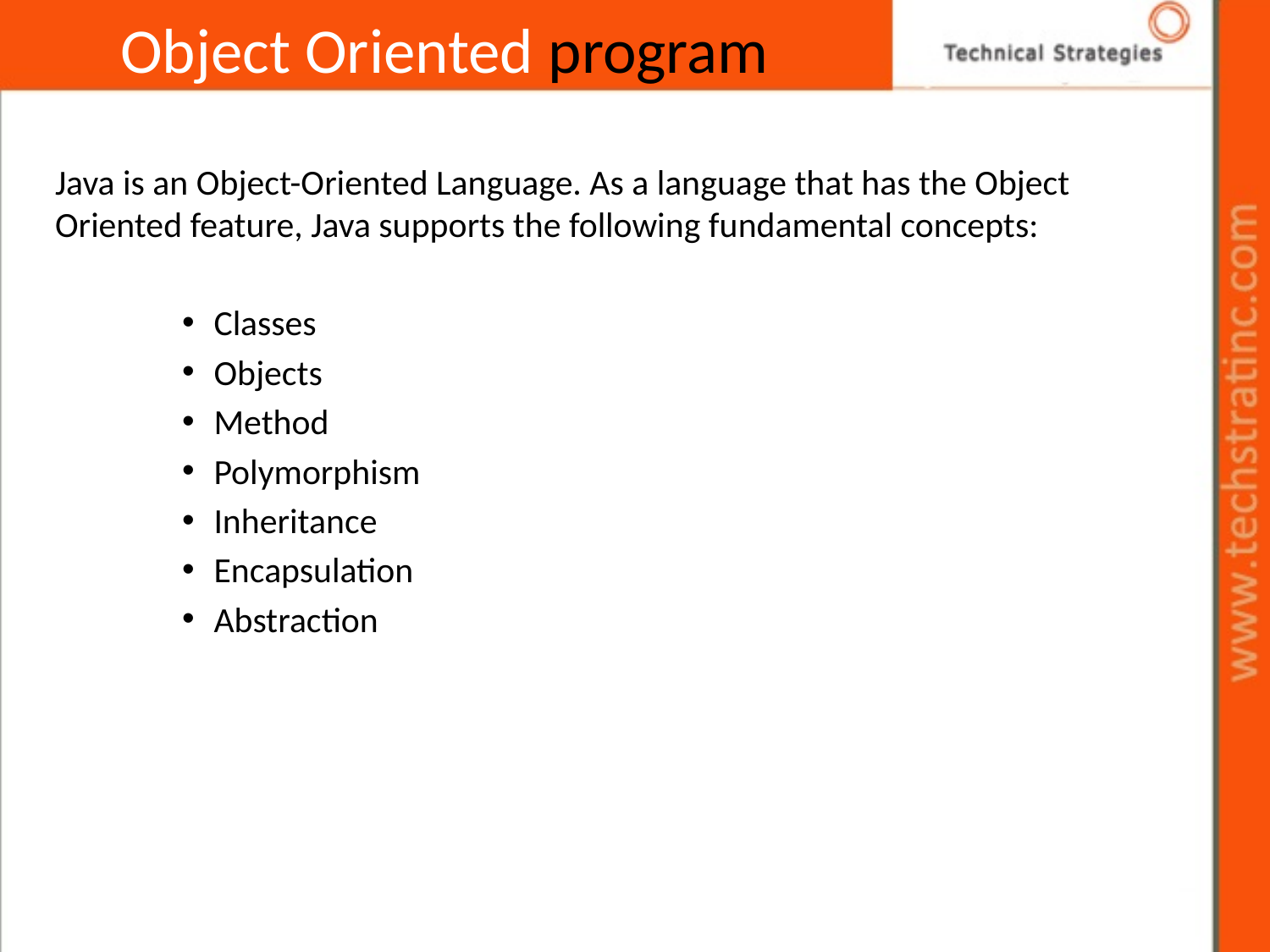

# Object Oriented program

Java is an Object-Oriented Language. As a language that has the Object Oriented feature, Java supports the following fundamental concepts:

Classes
Objects
Method
Polymorphism
Inheritance
Encapsulation
Abstraction